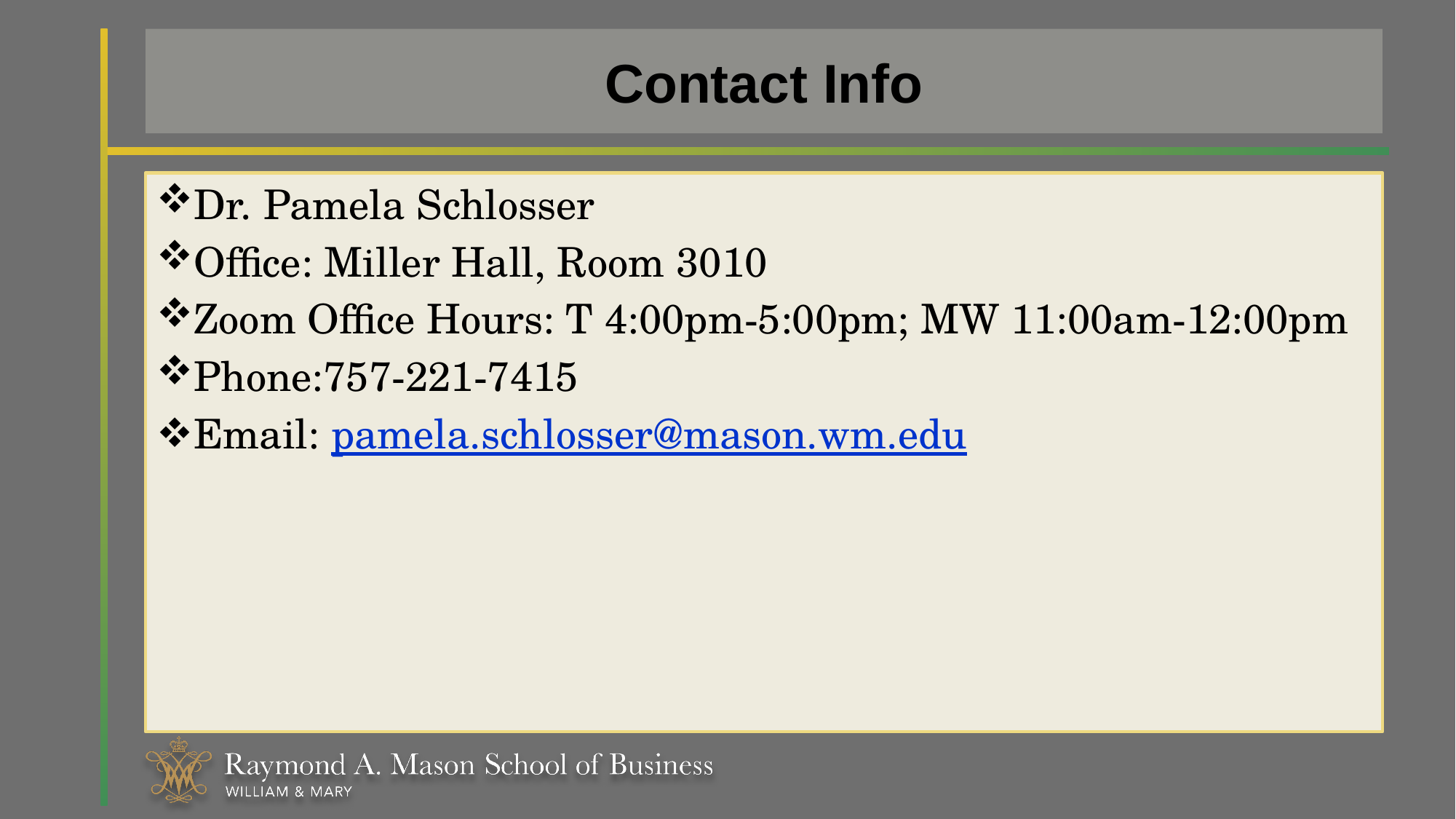

# Contact Info
Dr. Pamela Schlosser
Office: Miller Hall, Room 3010
Zoom Office Hours: T 4:00pm-5:00pm; MW 11:00am-12:00pm
Phone:757-221-7415
Email: pamela.schlosser@mason.wm.edu